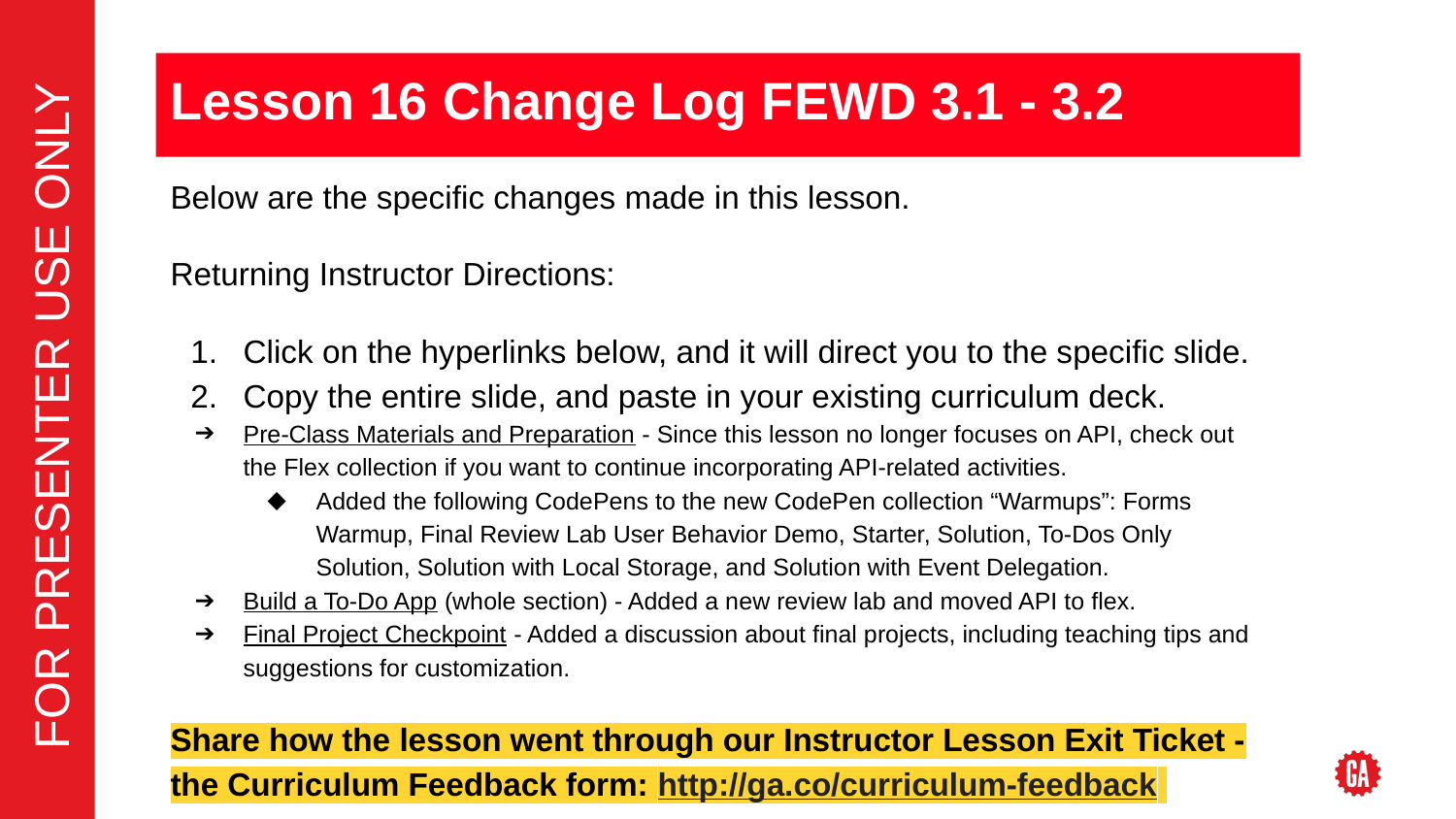

# Lesson 16 Change Log FEWD 3.1 - 3.2
Below are the specific changes made in this lesson.
Returning Instructor Directions:
Click on the hyperlinks below, and it will direct you to the specific slide.
Copy the entire slide, and paste in your existing curriculum deck.
Pre-Class Materials and Preparation - Since this lesson no longer focuses on API, check out the Flex collection if you want to continue incorporating API-related activities.
Added the following CodePens to the new CodePen collection “Warmups”: Forms Warmup, Final Review Lab User Behavior Demo, Starter, Solution, To-Dos Only Solution, Solution with Local Storage, and Solution with Event Delegation.
Build a To-Do App (whole section) - Added a new review lab and moved API to flex.
Final Project Checkpoint - Added a discussion about final projects, including teaching tips and suggestions for customization.
Share how the lesson went through our Instructor Lesson Exit Ticket - the Curriculum Feedback form: http://ga.co/curriculum-feedback